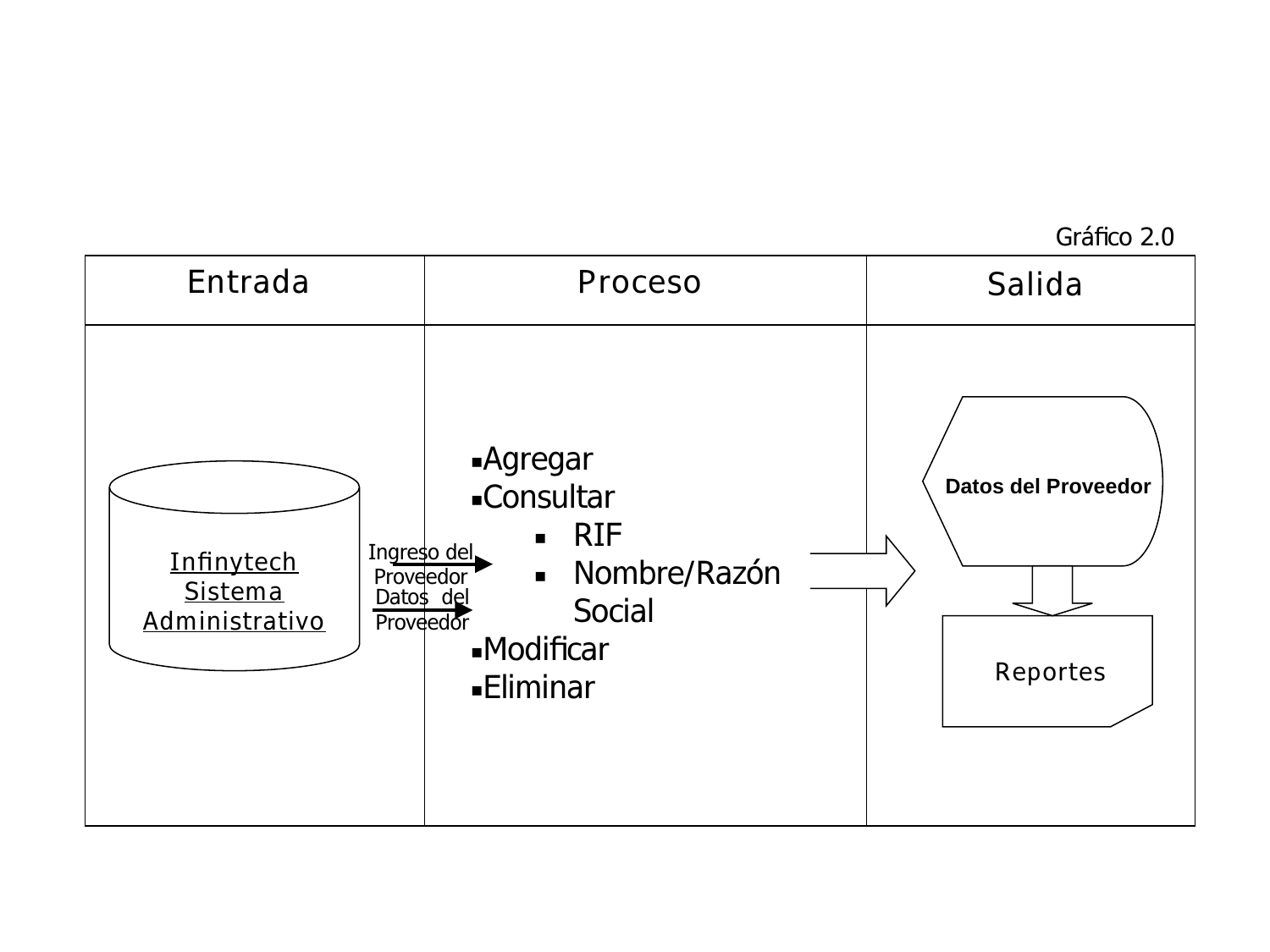

Gráfico 2.0

Entrada
Proceso
Salida

Agregar
Consultar
RIF
Nombre/Razón Social
Modificar
Eliminar

Datos del Proveedor

Ingreso del
Proveedor

Infinytech Sistema Administrativo

Datos  del
Proveedor

Reportes